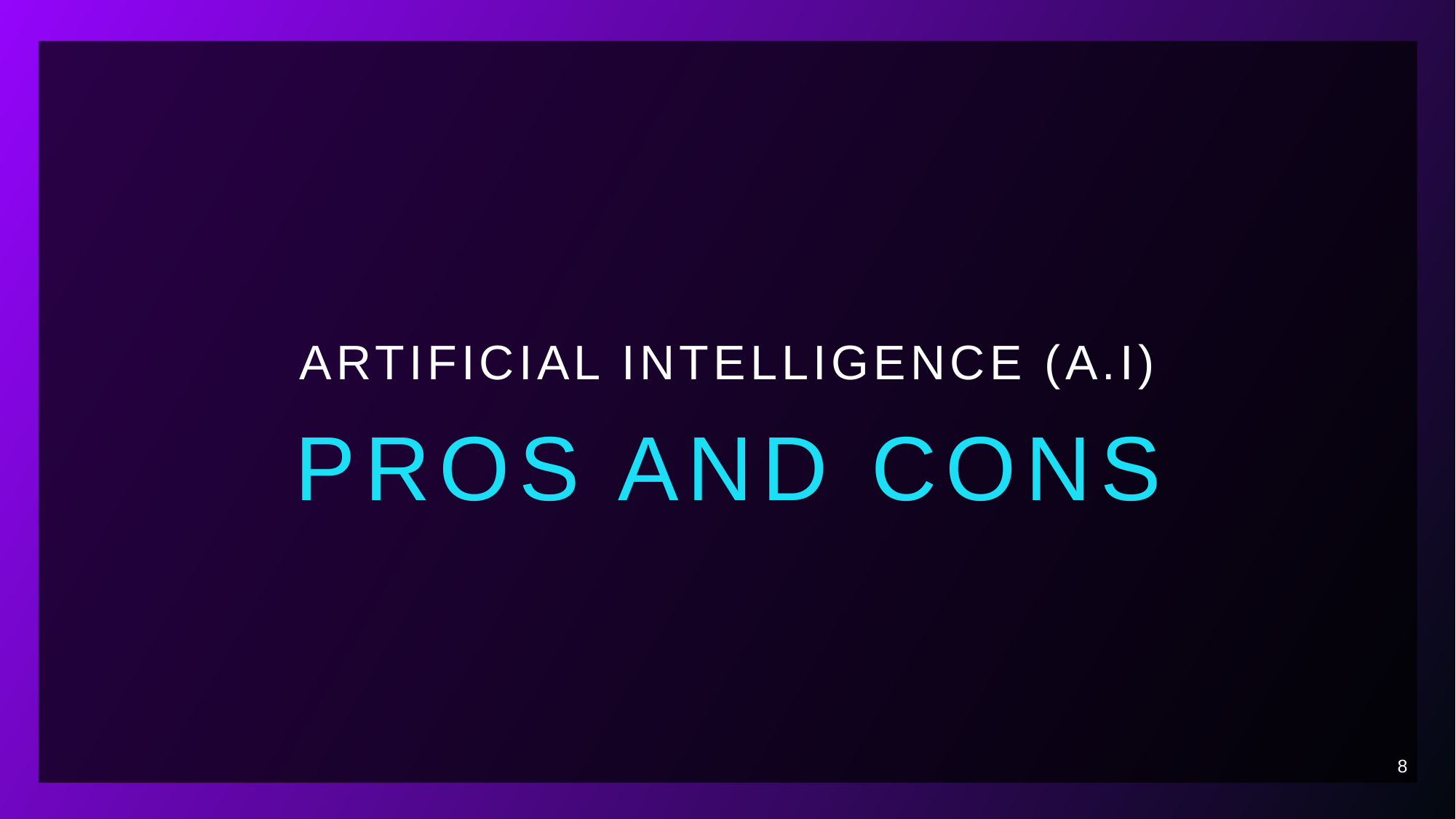

# Artificial intelligence (a.i)
Pros and cons
8